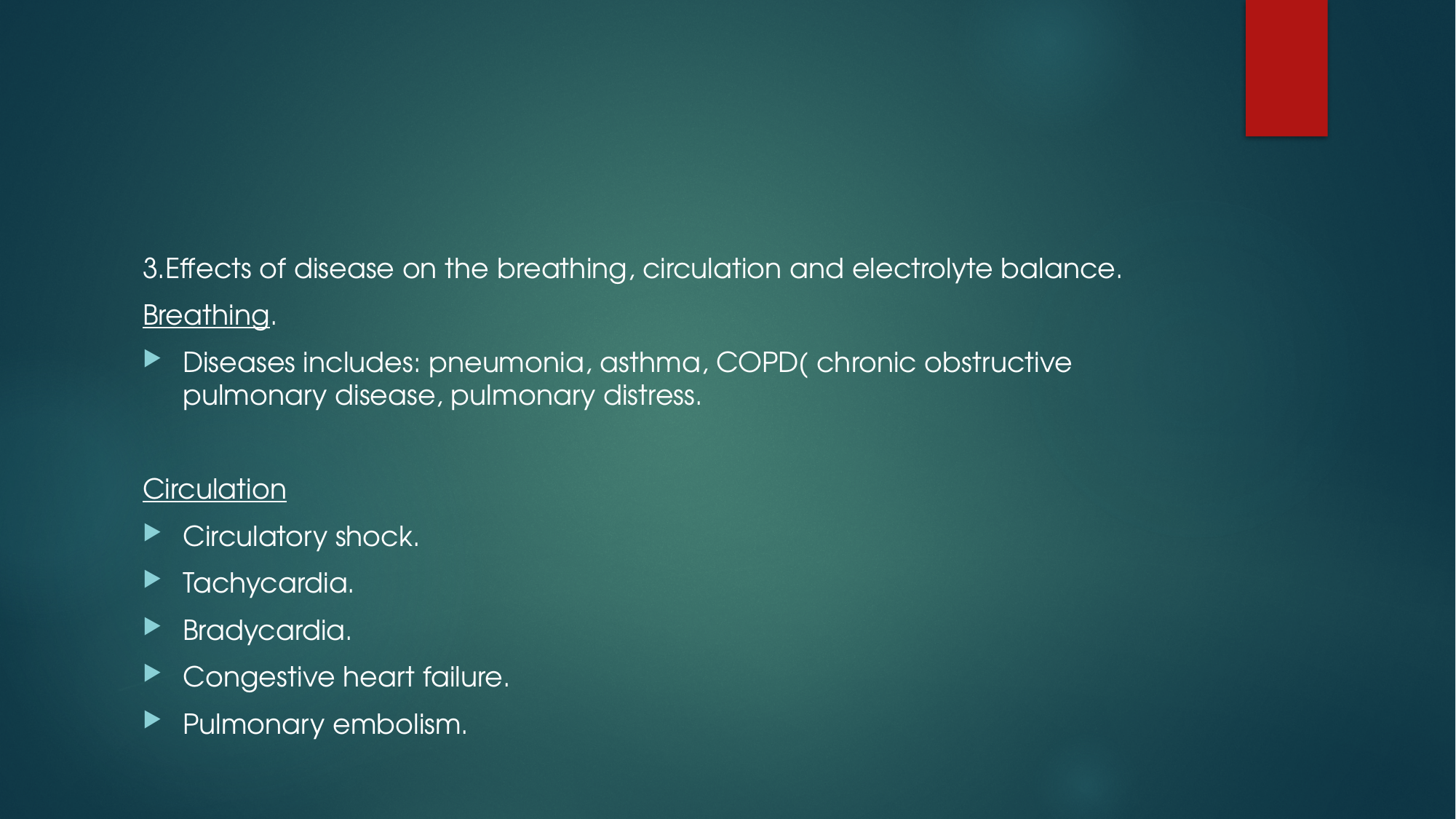

#
3.Effects of disease on the breathing, circulation and electrolyte balance.
Breathing.
Diseases includes: pneumonia, asthma, COPD( chronic obstructive pulmonary disease, pulmonary distress.

Circulation
Circulatory shock.
Tachycardia.
Bradycardia.
Congestive heart failure.
Pulmonary embolism.